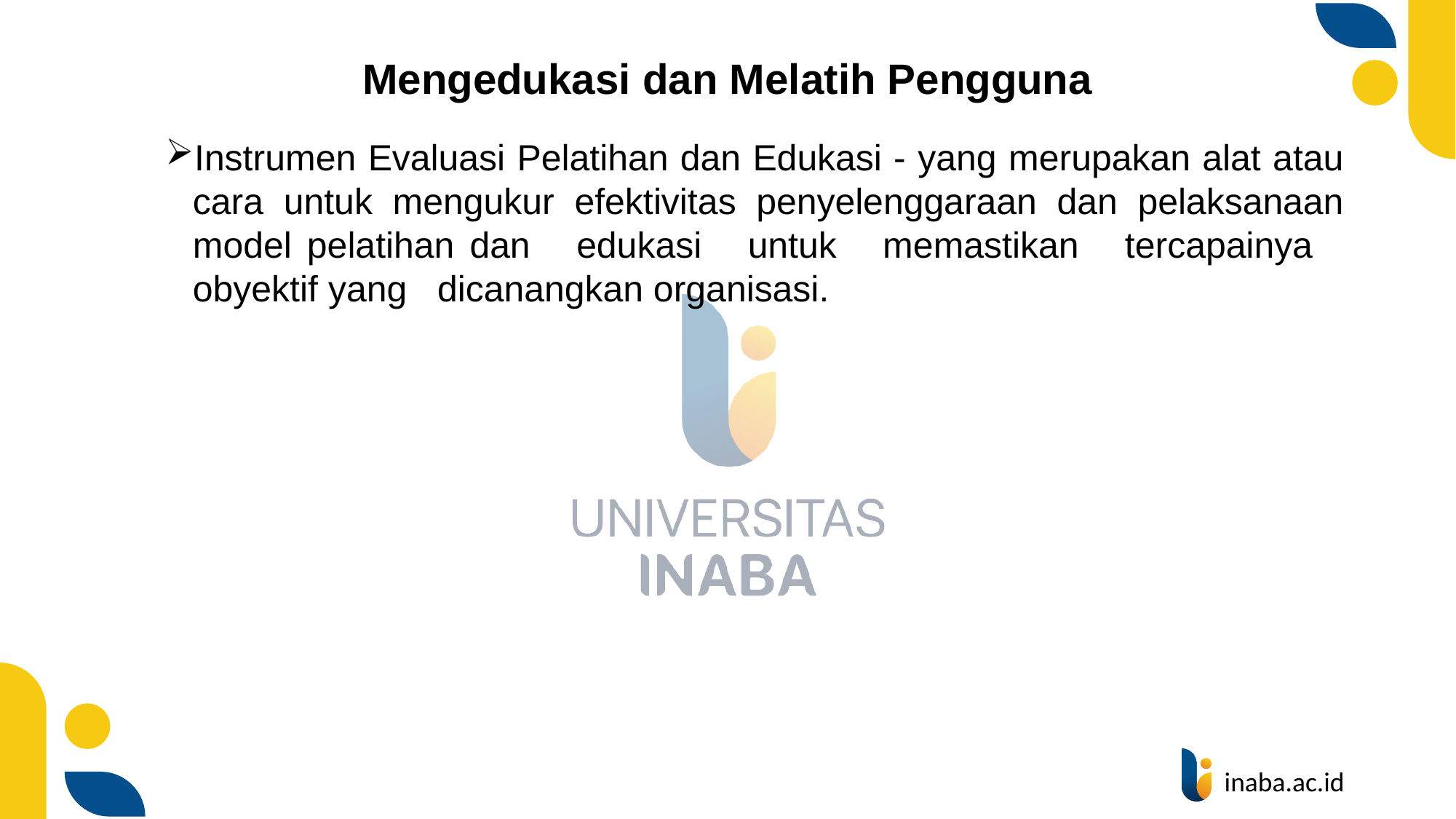

# Mengedukasi dan Melatih Pengguna
Instrumen Evaluasi Pelatihan dan Edukasi - yang merupakan alat atau cara untuk mengukur efektivitas penyelenggaraan dan pelaksanaan model pelatihan dan   edukasi   untuk   memastikan   tercapainya   obyektif yang   dicanangkan organisasi.